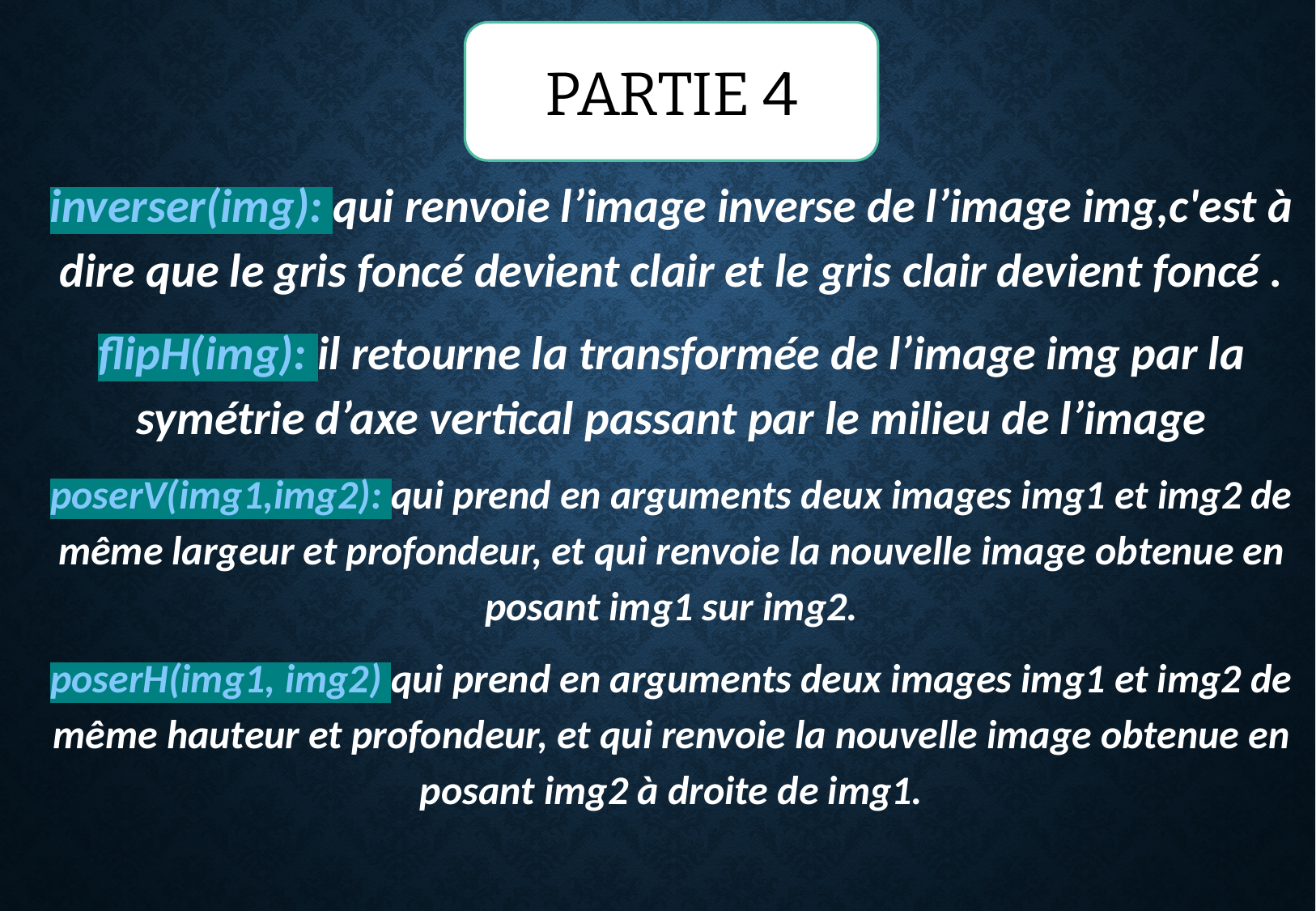

PARTIE 4
PARTIE 4
inverser(img): qui renvoie l’image inverse de l’image img,c'est à dire que le gris foncé devient clair et le gris clair devient foncé .
flipH(img): il retourne la transformée de l’image img par la symétrie d’axe vertical passant par le milieu de l’image
poserV(img1,img2): qui prend en arguments deux images img1 et img2 de même largeur et profondeur, et qui renvoie la nouvelle image obtenue en posant img1 sur img2.
poserH(img1, img2) qui prend en arguments deux images img1 et img2 de même hauteur et profondeur, et qui renvoie la nouvelle image obtenue en posant img2 à droite de img1.